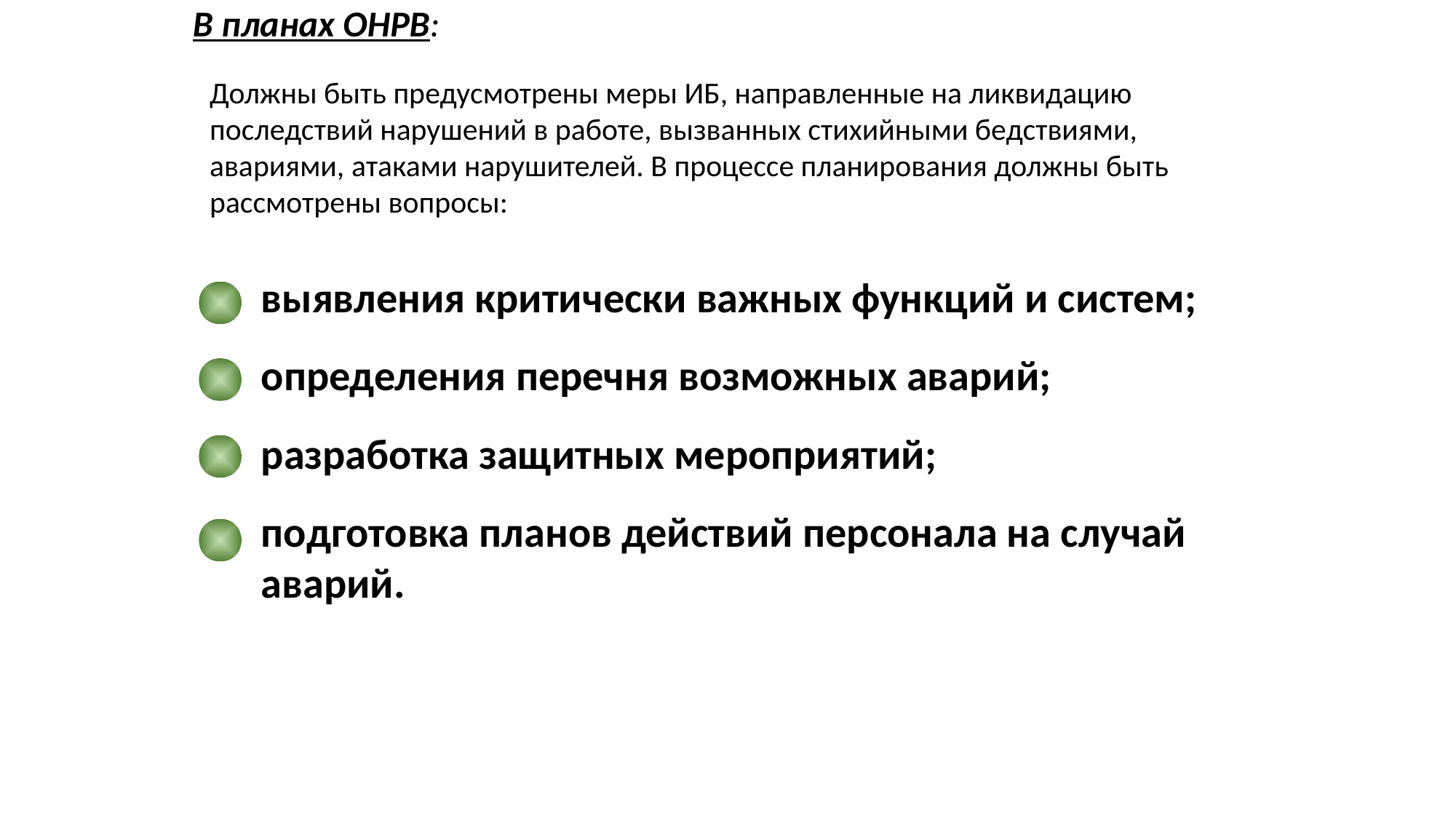

В планах ОНРВ:
Должны быть предусмотрены меры ИБ, направленные на ликвидацию последствий нарушений в работе, вызванных стихийными бедствиями, авариями, атаками нарушителей. В процессе планирования должны быть рассмотрены вопросы:
выявления критически важных функций и систем;
определения перечня возможных аварий;
разработка защитных мероприятий;
подготовка планов действий персонала на случай аварий.